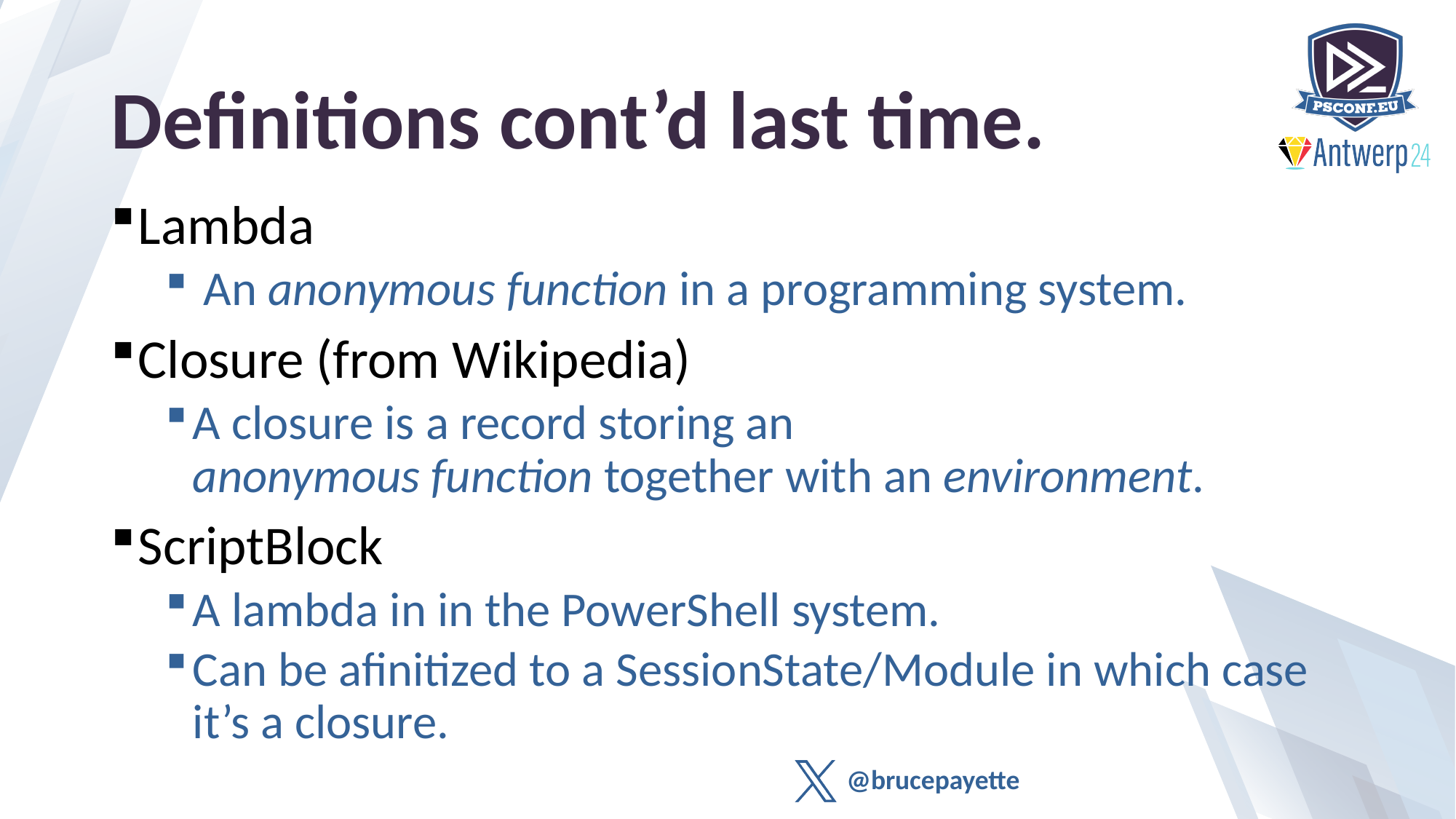

# Definitions cont’d last time.
Lambda
 An anonymous function in a programming system.
Closure (from Wikipedia)
A closure is a record storing an anonymous function together with an environment.
ScriptBlock
A lambda in in the PowerShell system.
Can be afinitized to a SessionState/Module in which case it’s a closure.